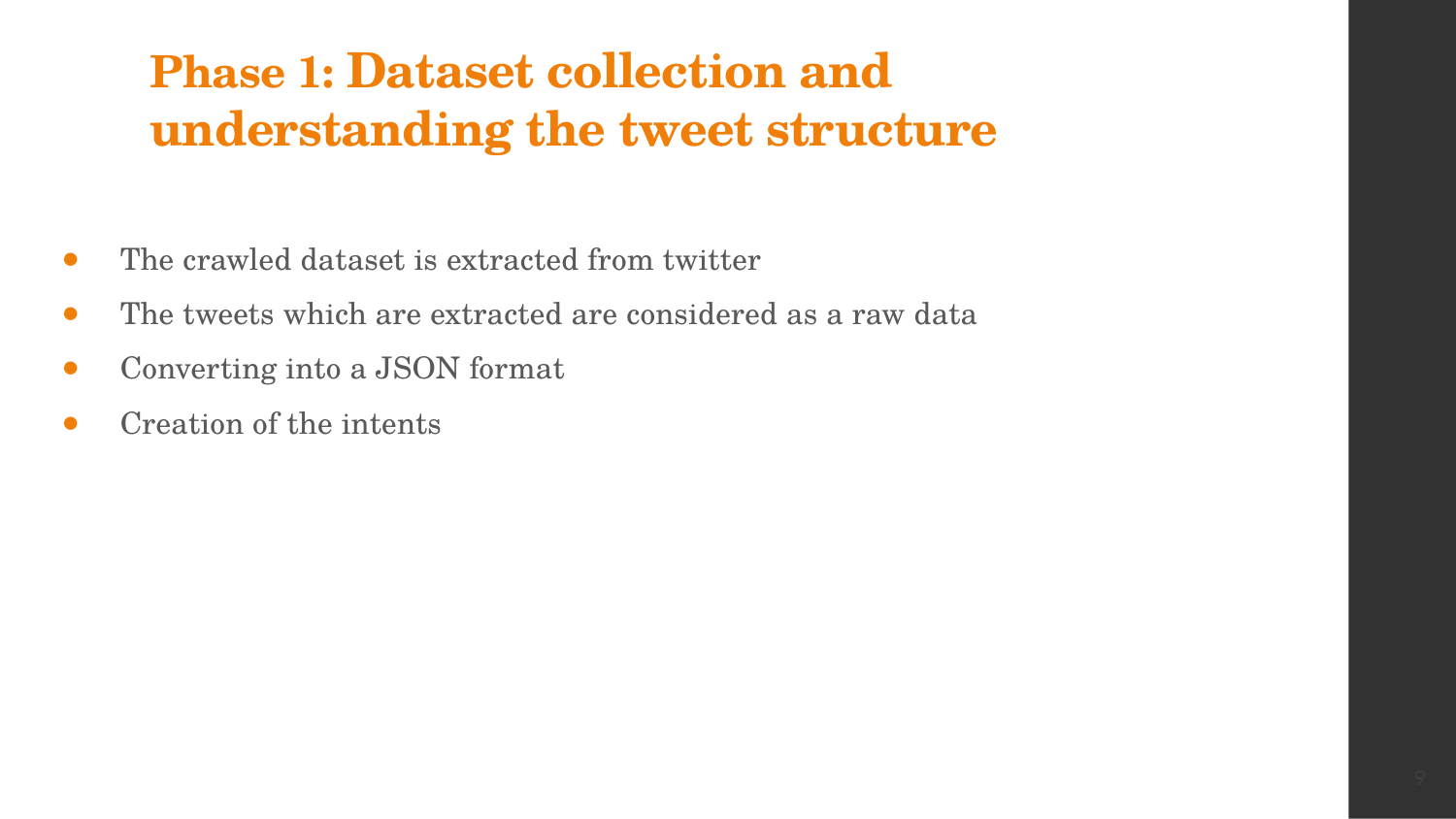

# Phase 1: Dataset collection and understanding the tweet structure

The crawled dataset is extracted from twitter
The tweets which are extracted are considered as a raw data
Converting into a JSON format
Creation of the intents
9
9